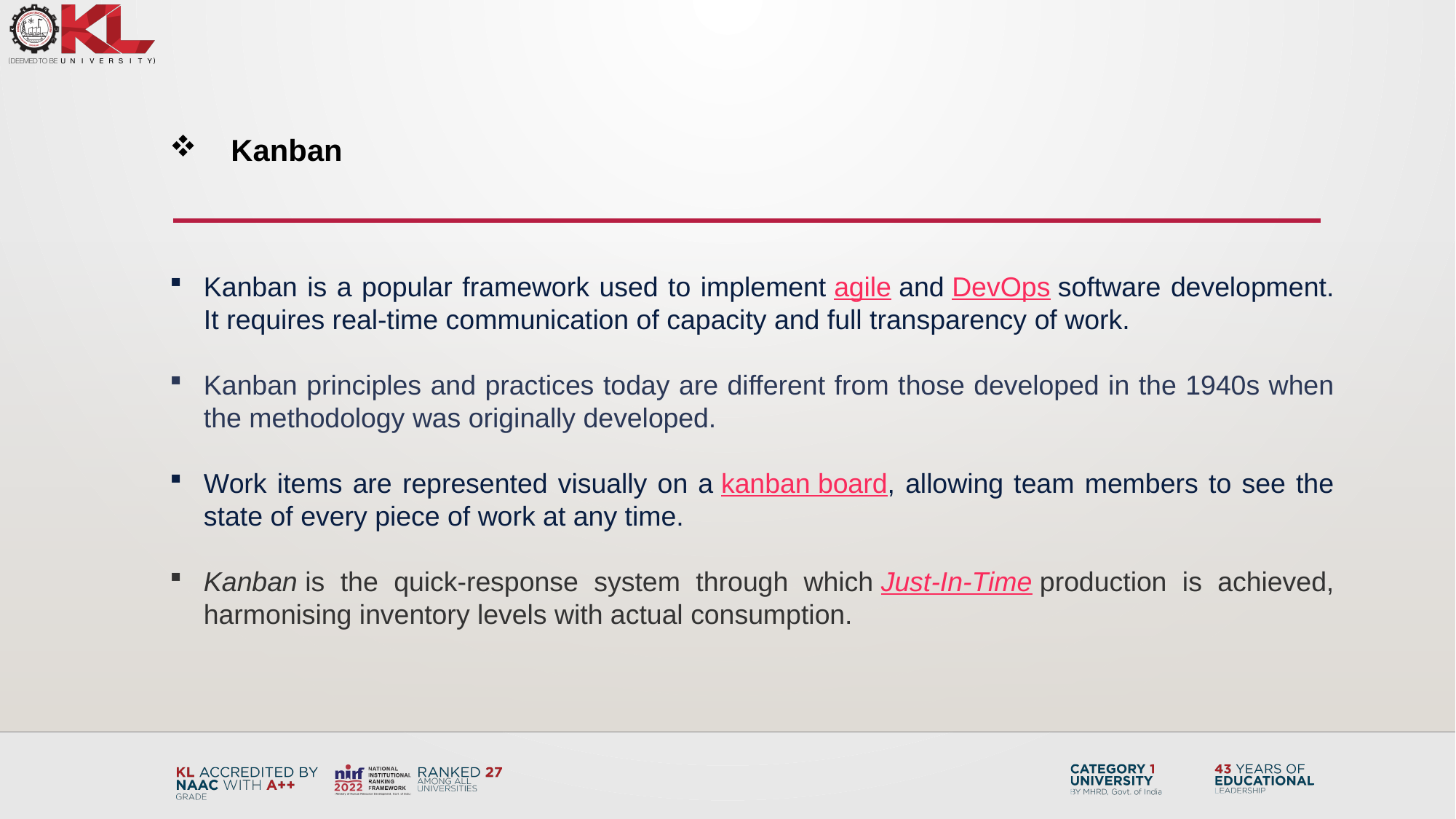

Kanban
Kanban is a popular framework used to implement agile and DevOps software development. It requires real-time communication of capacity and full transparency of work.

Kanban principles and practices today are different from those developed in the 1940s when the methodology was originally developed.

Work items are represented visually on a kanban board, allowing team members to see the state of every piece of work at any time.

Kanban is the quick-response system through which Just-In-Time production is achieved, harmonising inventory levels with actual consumption.
4